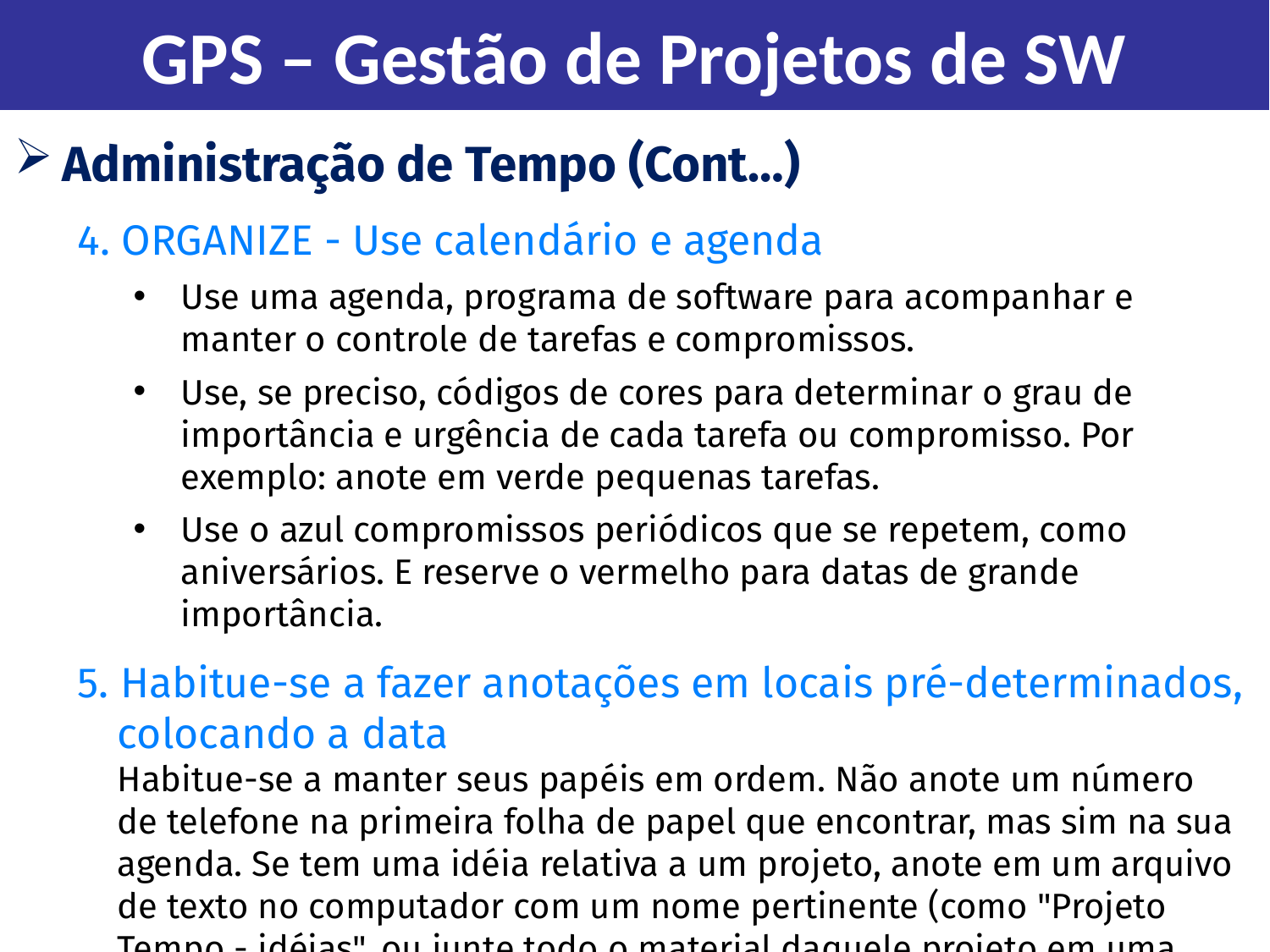

GPS – Gestão de Projetos de SW
Administração de Tempo (Cont…)
4. ORGANIZE - Use calendário e agenda
Use uma agenda, programa de software para acompanhar e manter o controle de tarefas e compromissos.
Use, se preciso, códigos de cores para determinar o grau de importância e urgência de cada tarefa ou compromisso. Por exemplo: anote em verde pequenas tarefas.
Use o azul compromissos periódicos que se repetem, como aniversários. E reserve o vermelho para datas de grande importância.
5. Habitue-se a fazer anotações em locais pré-determinados, colocando a data
Habitue-se a manter seus papéis em ordem. Não anote um número de telefone na primeira folha de papel que encontrar, mas sim na sua agenda. Se tem uma idéia relativa a um projeto, anote em um arquivo de texto no computador com um nome pertinente (como "Projeto Tempo - idéias", ou junte todo o material daquele projeto em uma mesma pasta. Organização é uma chave essencial para ganhar tempo. Se você contar o tempo que um desorganizado leva tentando achar coisas, vai ter uma idéia da importância de ter tudo no lugar.